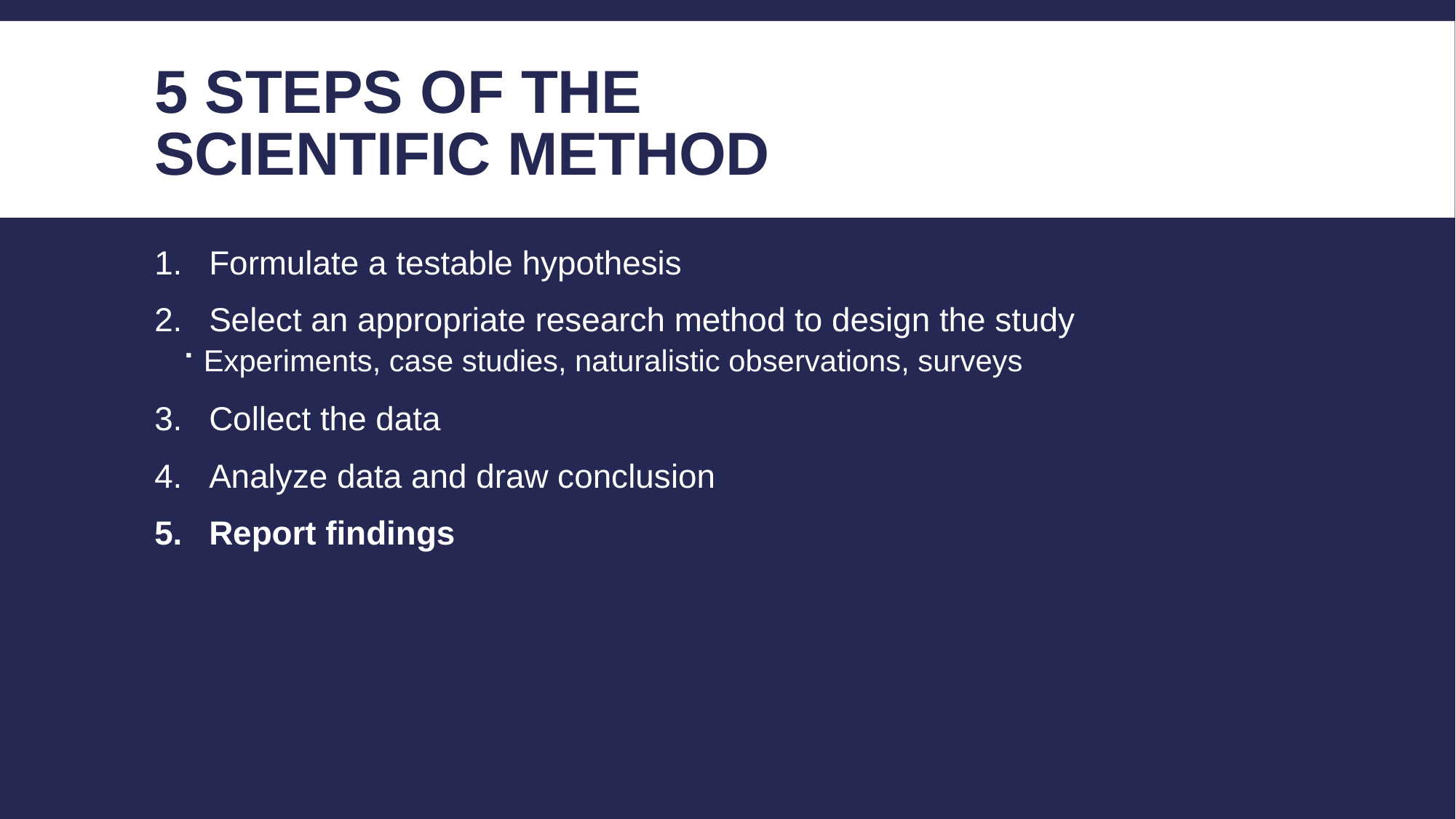

# 5 Steps of the Scientific Method
Formulate a testable hypothesis
Select an appropriate research method to design the study
Experiments, case studies, naturalistic observations, surveys
Collect the data
Analyze data and draw conclusion
Report findings